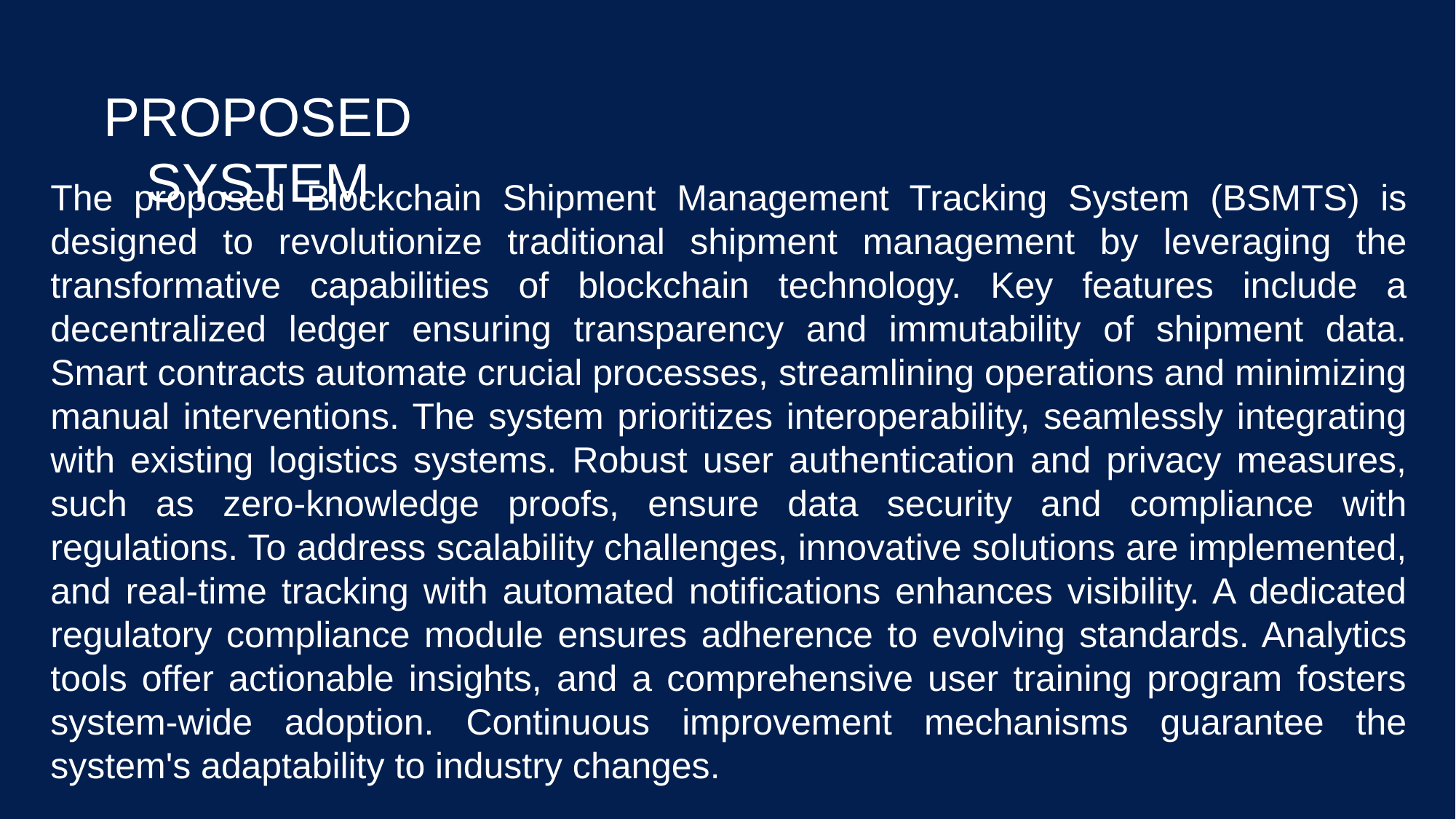

PROPOSED SYSTEM
The proposed Blockchain Shipment Management Tracking System (BSMTS) is designed to revolutionize traditional shipment management by leveraging the transformative capabilities of blockchain technology. Key features include a decentralized ledger ensuring transparency and immutability of shipment data. Smart contracts automate crucial processes, streamlining operations and minimizing manual interventions. The system prioritizes interoperability, seamlessly integrating with existing logistics systems. Robust user authentication and privacy measures, such as zero-knowledge proofs, ensure data security and compliance with regulations. To address scalability challenges, innovative solutions are implemented, and real-time tracking with automated notifications enhances visibility. A dedicated regulatory compliance module ensures adherence to evolving standards. Analytics tools offer actionable insights, and a comprehensive user training program fosters system-wide adoption. Continuous improvement mechanisms guarantee the system's adaptability to industry changes.